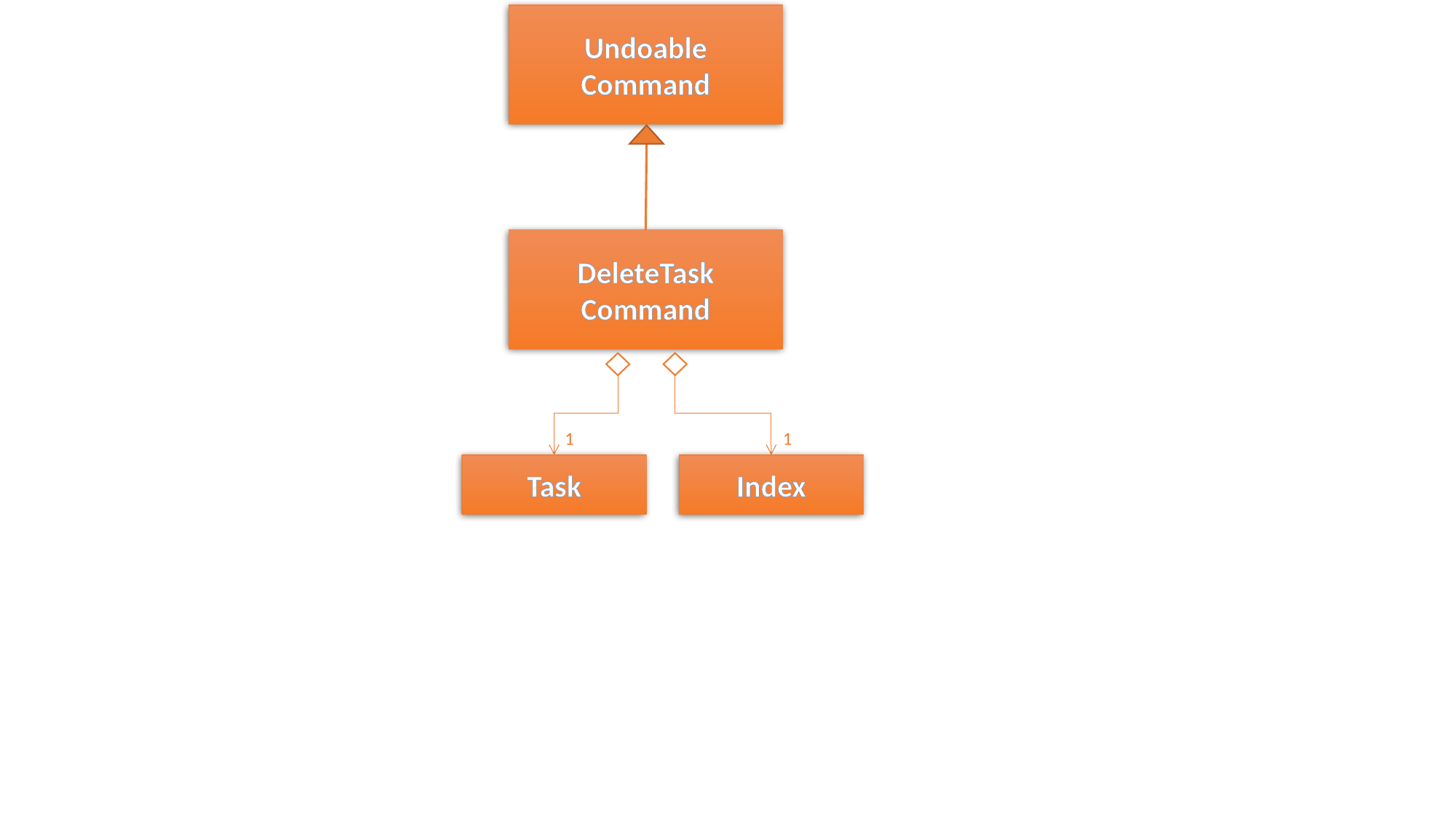

Undoable
Command

DeleteTask
Command

1
1
Task
Index